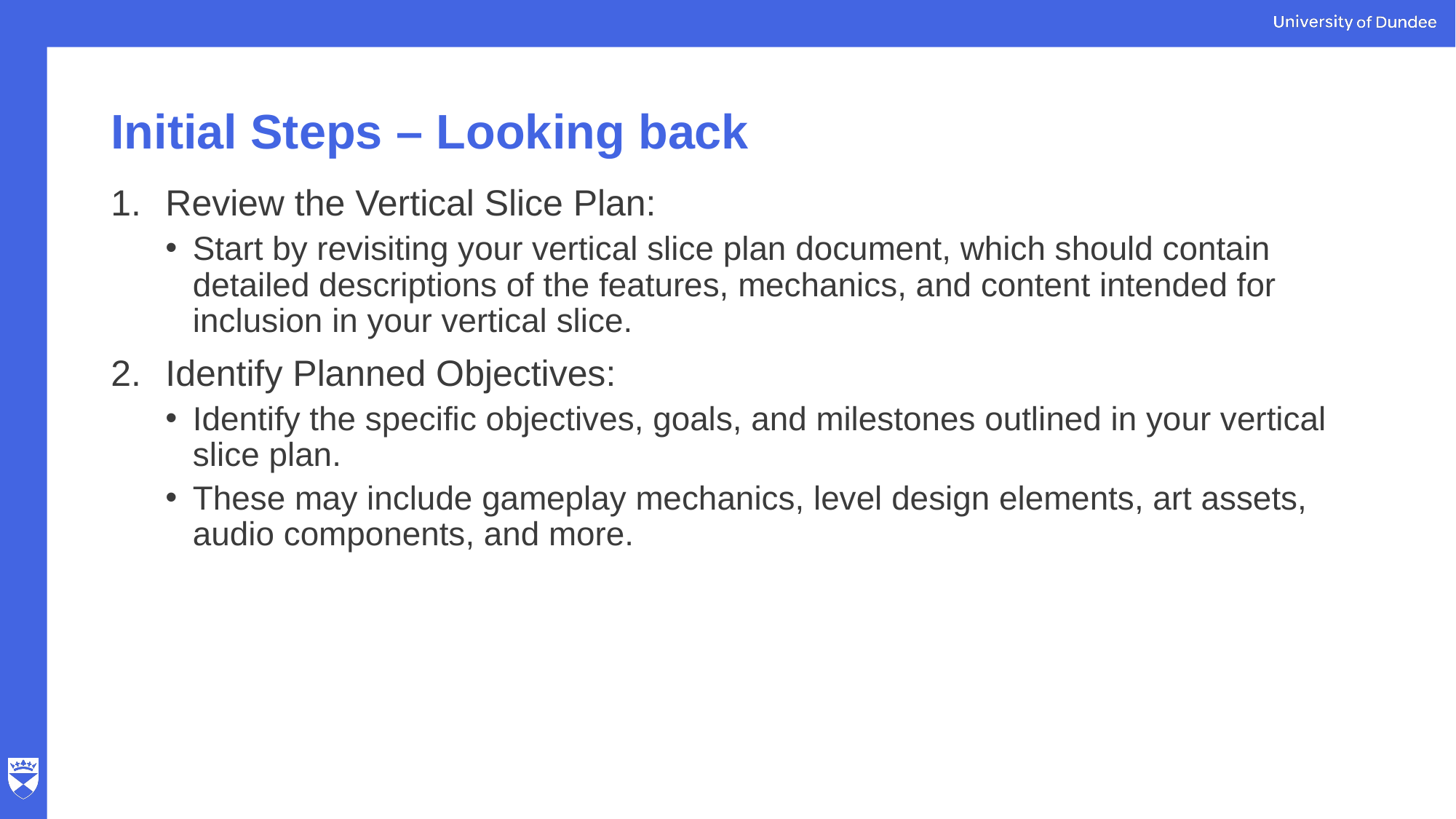

# Initial Steps – Looking back
Review the Vertical Slice Plan:
Start by revisiting your vertical slice plan document, which should contain detailed descriptions of the features, mechanics, and content intended for inclusion in your vertical slice.
Identify Planned Objectives:
Identify the specific objectives, goals, and milestones outlined in your vertical slice plan.
These may include gameplay mechanics, level design elements, art assets, audio components, and more.